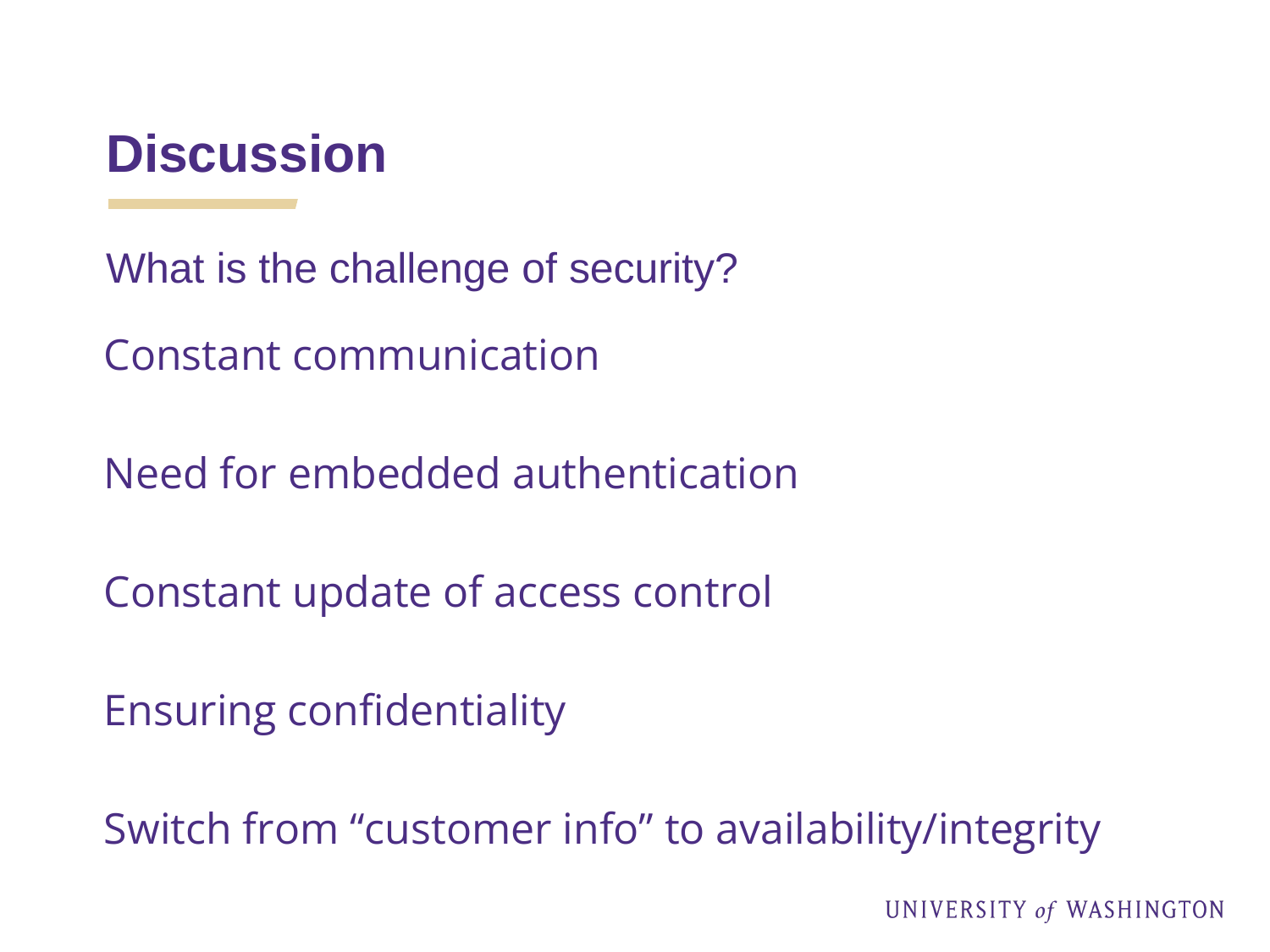

# Discussion
What is the challenge of security?
Constant communication

Need for embedded authentication

Constant update of access control

Ensuring confidentiality

Switch from “customer info” to availability/integrity